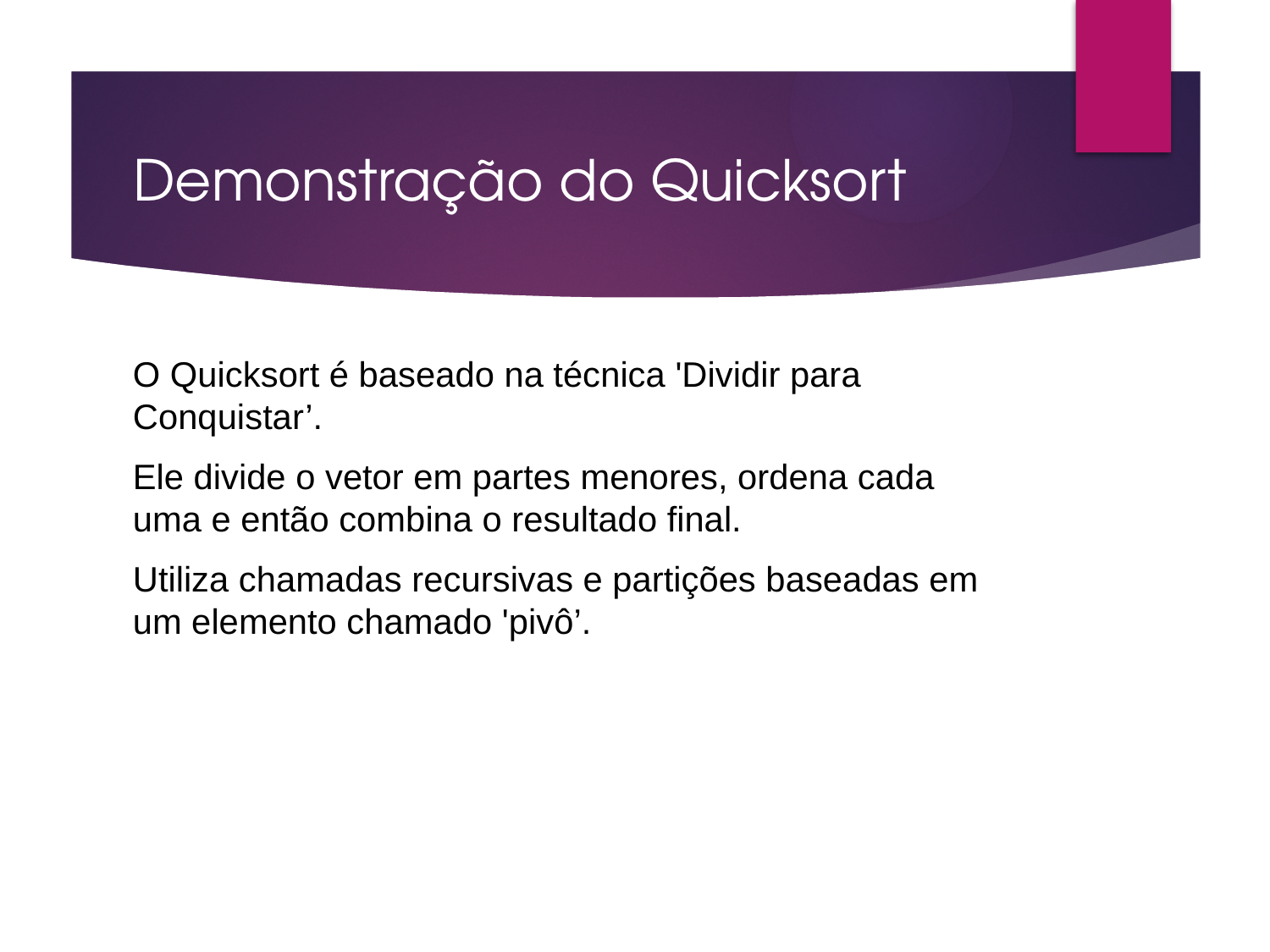

# Demonstração do Quicksort
O Quicksort é baseado na técnica 'Dividir para Conquistar’.
Ele divide o vetor em partes menores, ordena cada uma e então combina o resultado final.
Utiliza chamadas recursivas e partições baseadas em um elemento chamado 'pivô’.